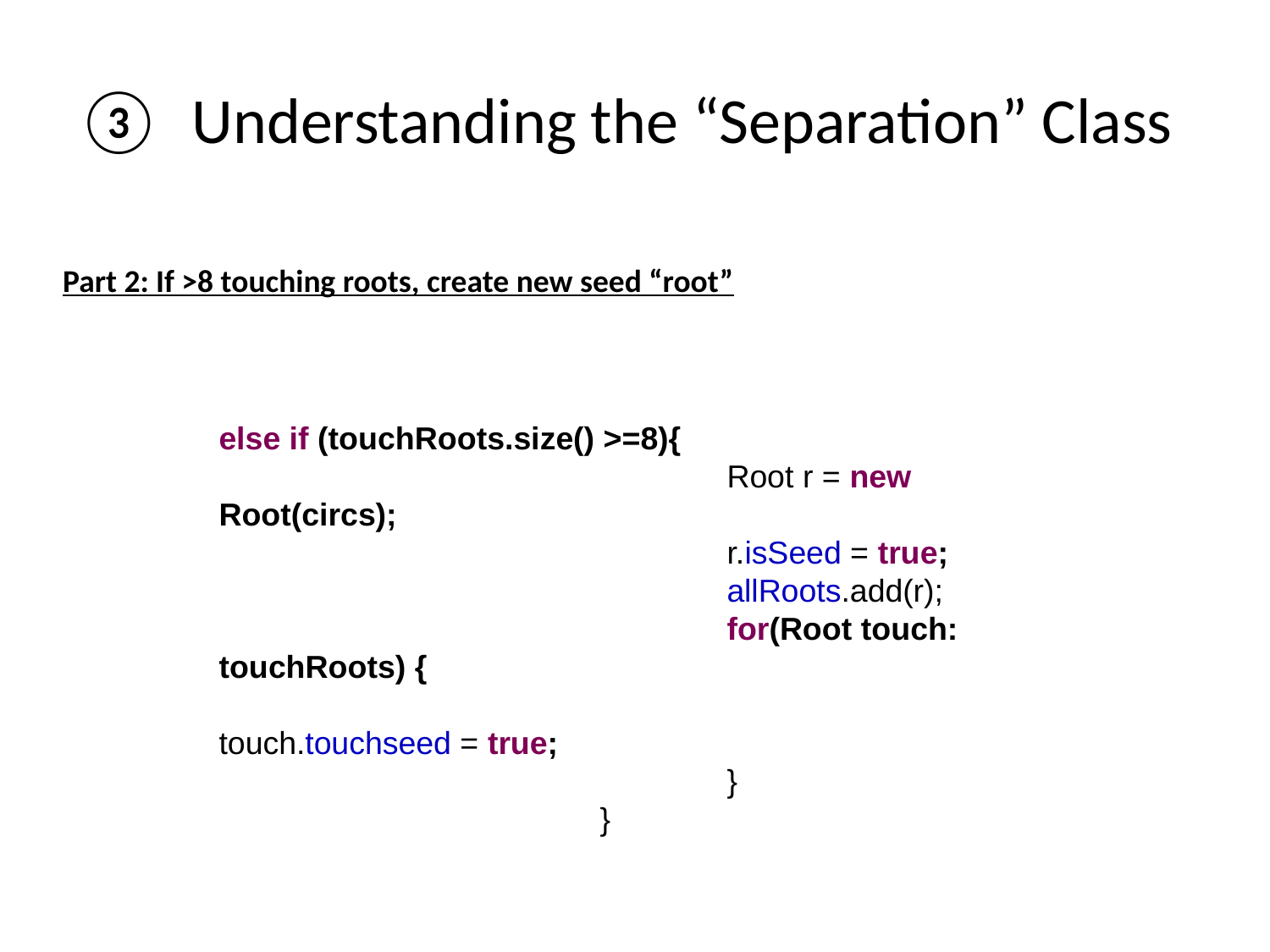

# Understanding the “Separation” Class
Part 2: If >8 touching roots, create new seed “root”
else if (touchRoots.size() >=8){
				Root r = new Root(circs);
				r.isSeed = true;
				allRoots.add(r);
				for(Root touch: touchRoots) {
					touch.touchseed = true;
				}
			}